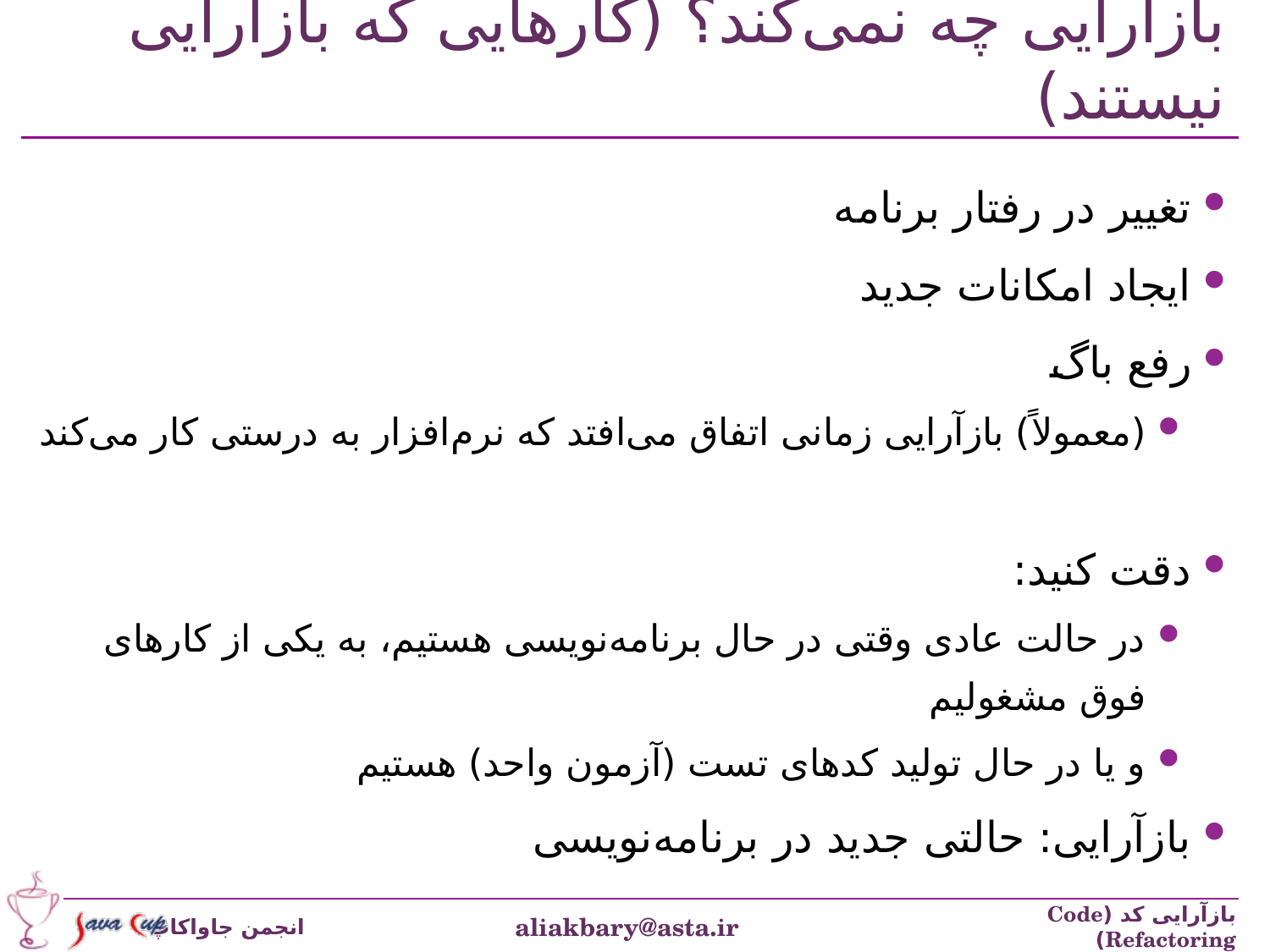

# بازآرایی چه نمی‌کند؟ (کارهایی که بازآرایی نیستند)
تغییر در رفتار برنامه
ایجاد امکانات جدید
رفع باگ
(معمولاً) بازآرایی زمانی اتفاق می‌افتد که نرم‌افزار به درستی کار می‌کند

دقت کنید:
در حالت عادی وقتی در حال برنامه‌نویسی هستیم، به یکی از کارهای فوق مشغولیم
و یا در حال تولید کدهای تست (آزمون واحد) هستیم
بازآرایی: حالتی جدید در برنامه‌نویسی